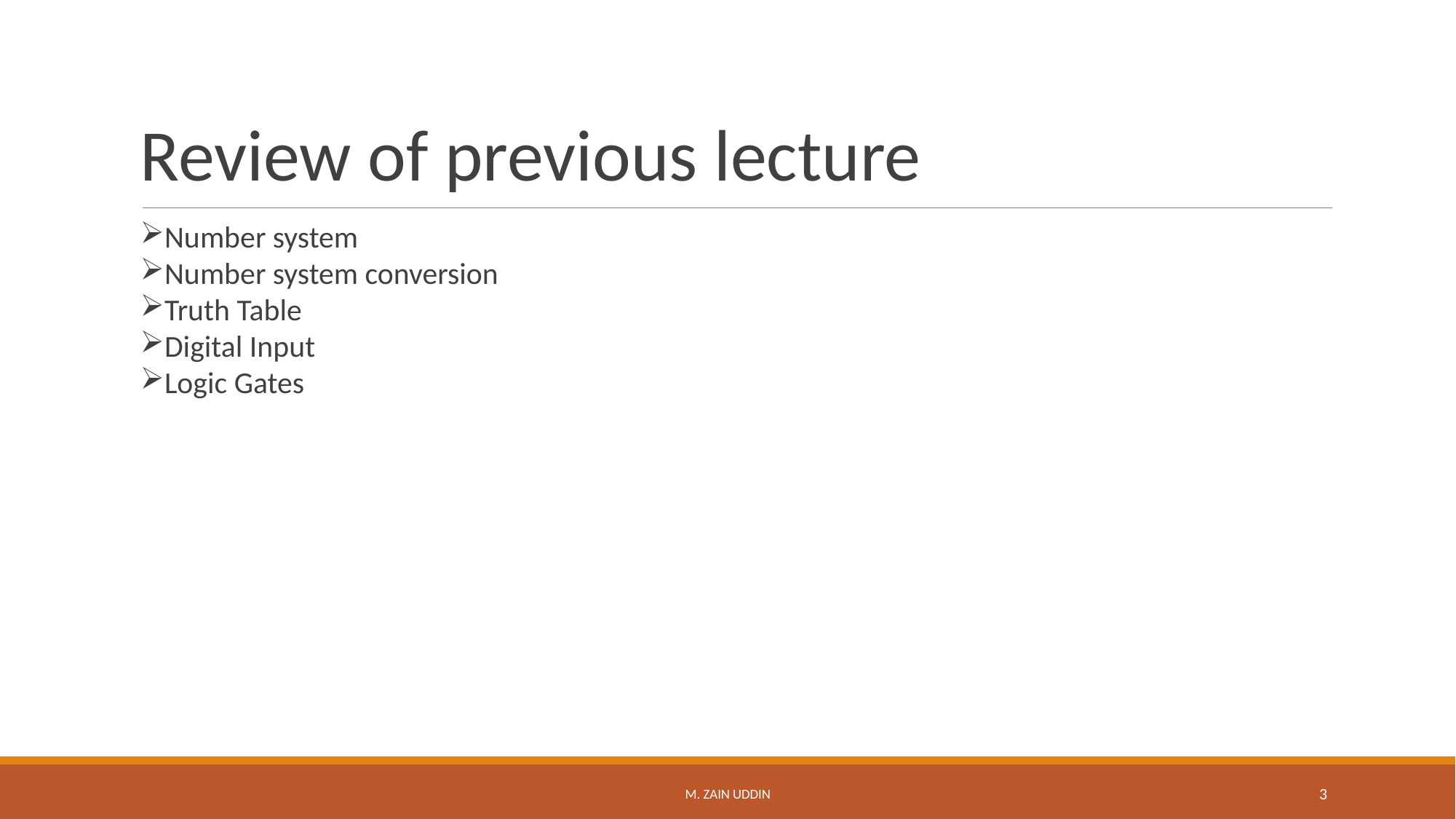

# Review of previous lecture
Number system
Number system conversion
Truth Table
Digital Input
Logic Gates
M. Zain Uddin
3